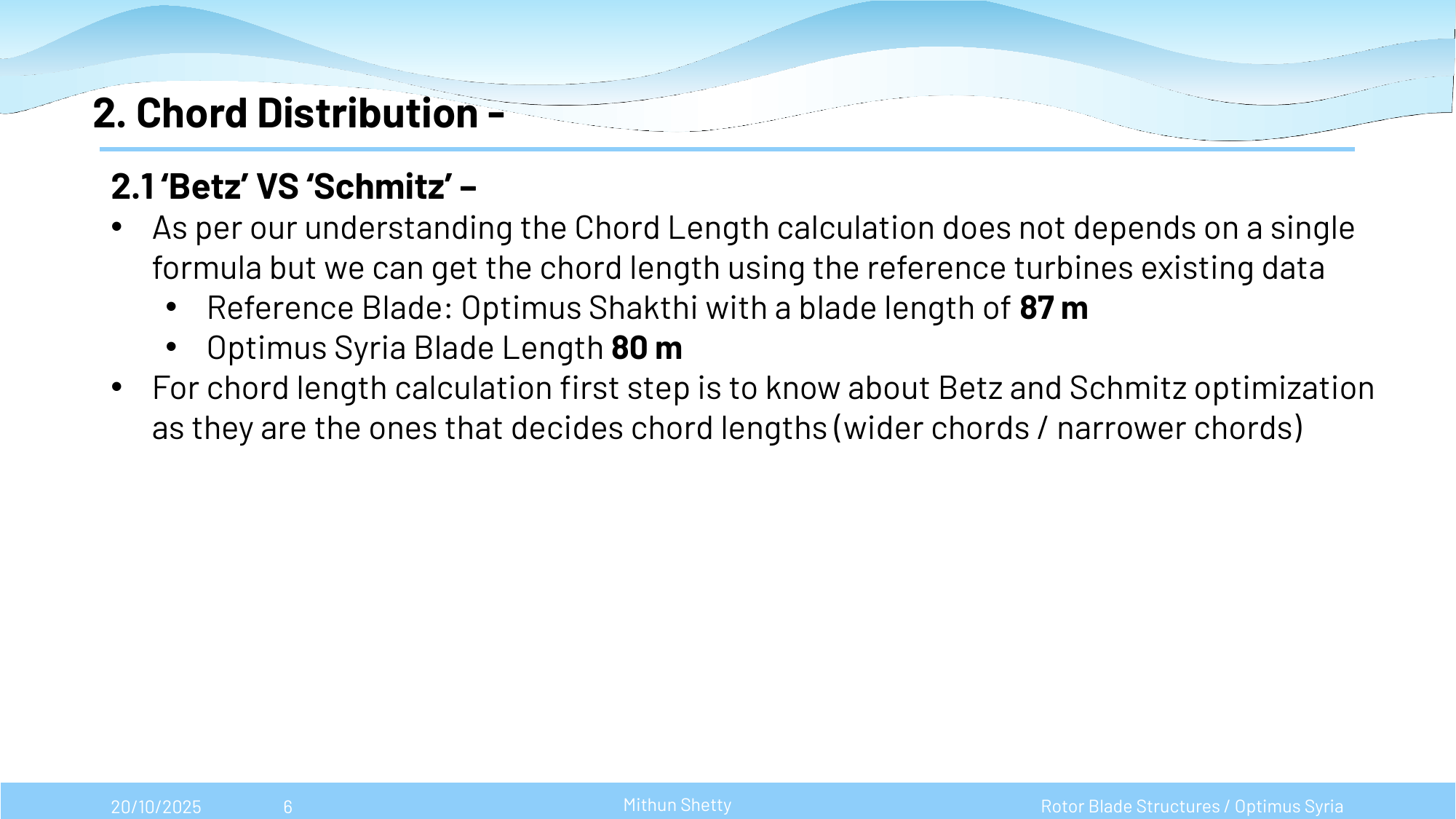

2. Chord Distribution -
2.1 ‘Betz’ VS ‘Schmitz’ –
As per our understanding the Chord Length calculation does not depends on a single formula but we can get the chord length using the reference turbines existing data
Reference Blade: Optimus Shakthi with a blade length of 87 m
Optimus Syria Blade Length 80 m
For chord length calculation first step is to know about Betz and Schmitz optimization as they are the ones that decides chord lengths (wider chords / narrower chords)

Mithun Shetty
Rotor Blade Structures / Optimus Syria
20/10/2025
6